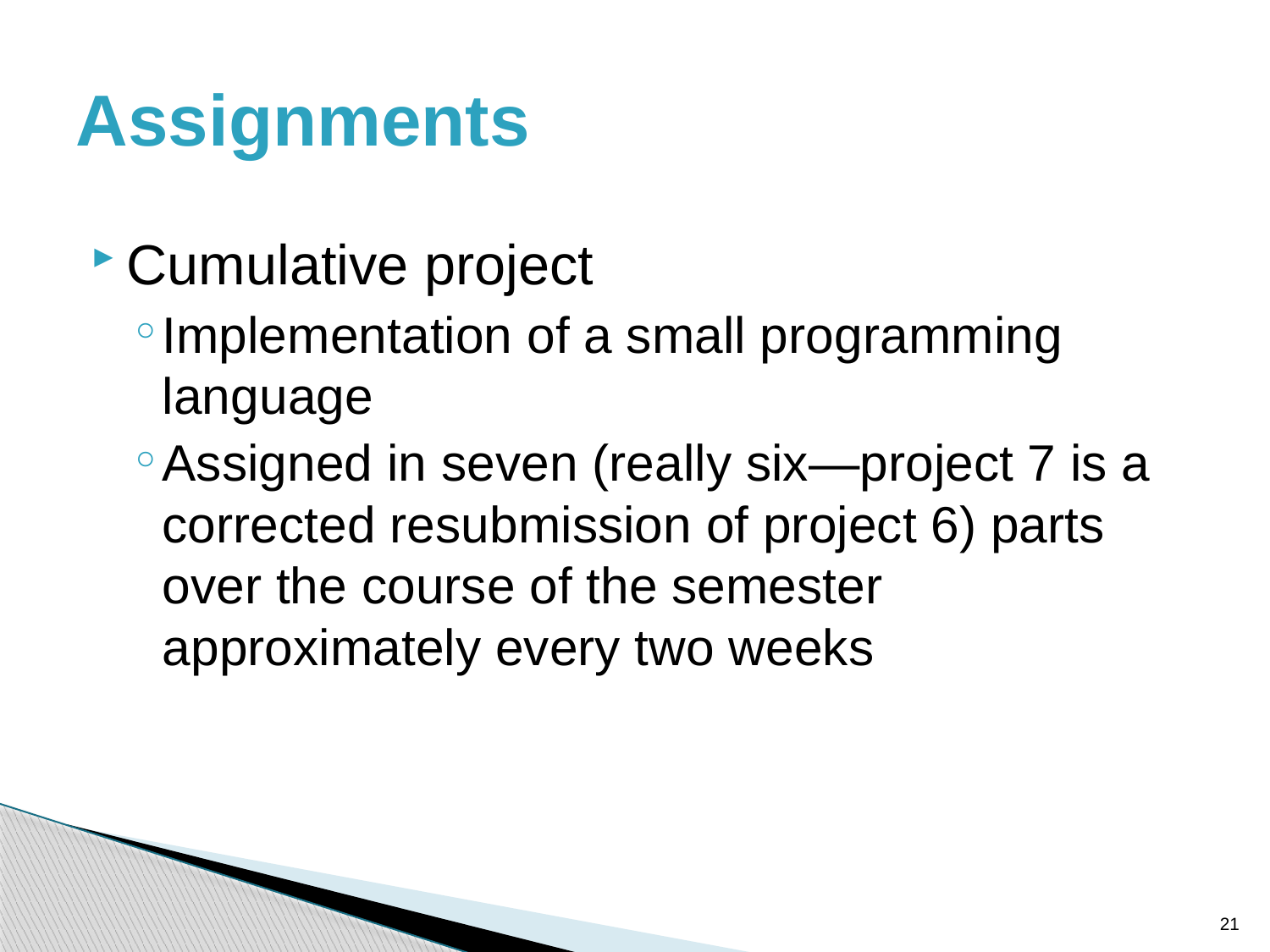

# Assignments
Cumulative project
Implementation of a small programming language
Assigned in seven (really six—project 7 is a corrected resubmission of project 6) parts over the course of the semester approximately every two weeks

21